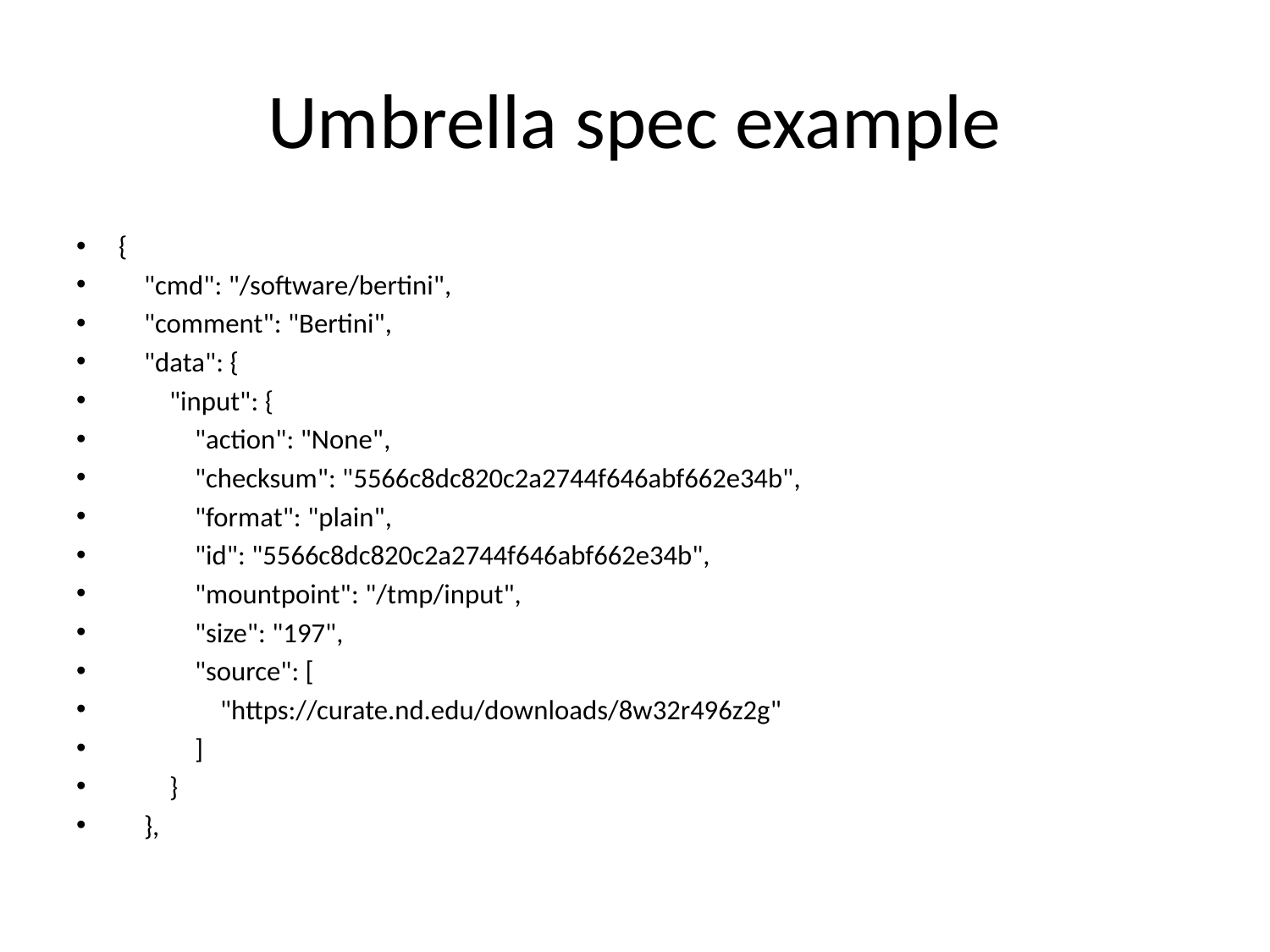

# Umbrella spec example
{
    "cmd": "/software/bertini",
    "comment": "Bertini",
    "data": {
        "input": {
            "action": "None",
            "checksum": "5566c8dc820c2a2744f646abf662e34b",
            "format": "plain",
            "id": "5566c8dc820c2a2744f646abf662e34b",
            "mountpoint": "/tmp/input",
            "size": "197",
            "source": [
                "https://curate.nd.edu/downloads/8w32r496z2g"
            ]
        }
    },